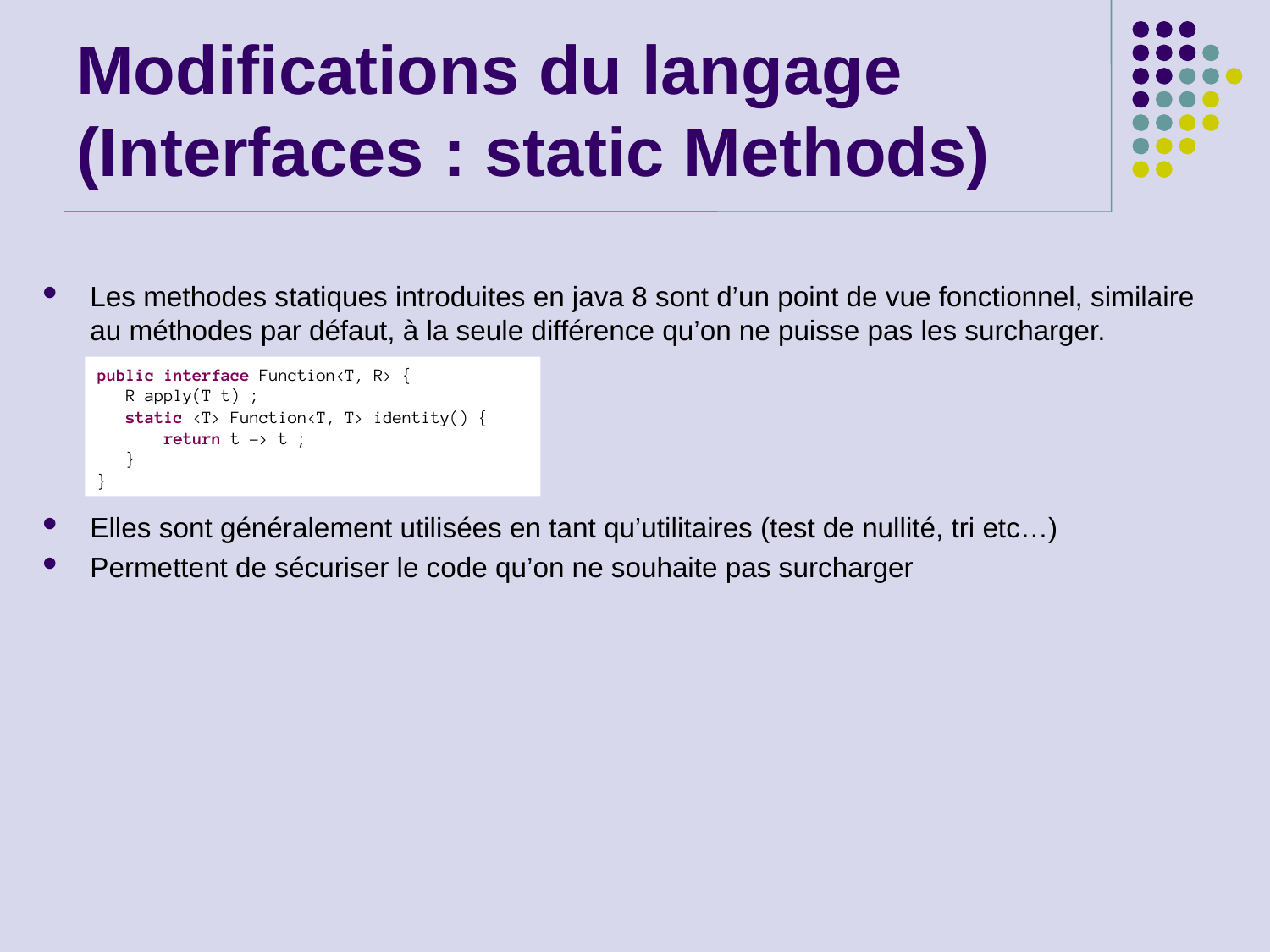

# Modifications du langage (Interfaces : static Methods)
Les methodes statiques introduites en java 8 sont d’un point de vue fonctionnel, similaire au méthodes par défaut, à la seule différence qu’on ne puisse pas les surcharger.

Elles sont généralement utilisées en tant qu’utilitaires (test de nullité, tri etc…)
Permettent de sécuriser le code qu’on ne souhaite pas surcharger

public interface Function<T, R> {
   R apply(T t) ;
   static <T> Function<T, T> identity() {
       return t -> t ;
   }
}